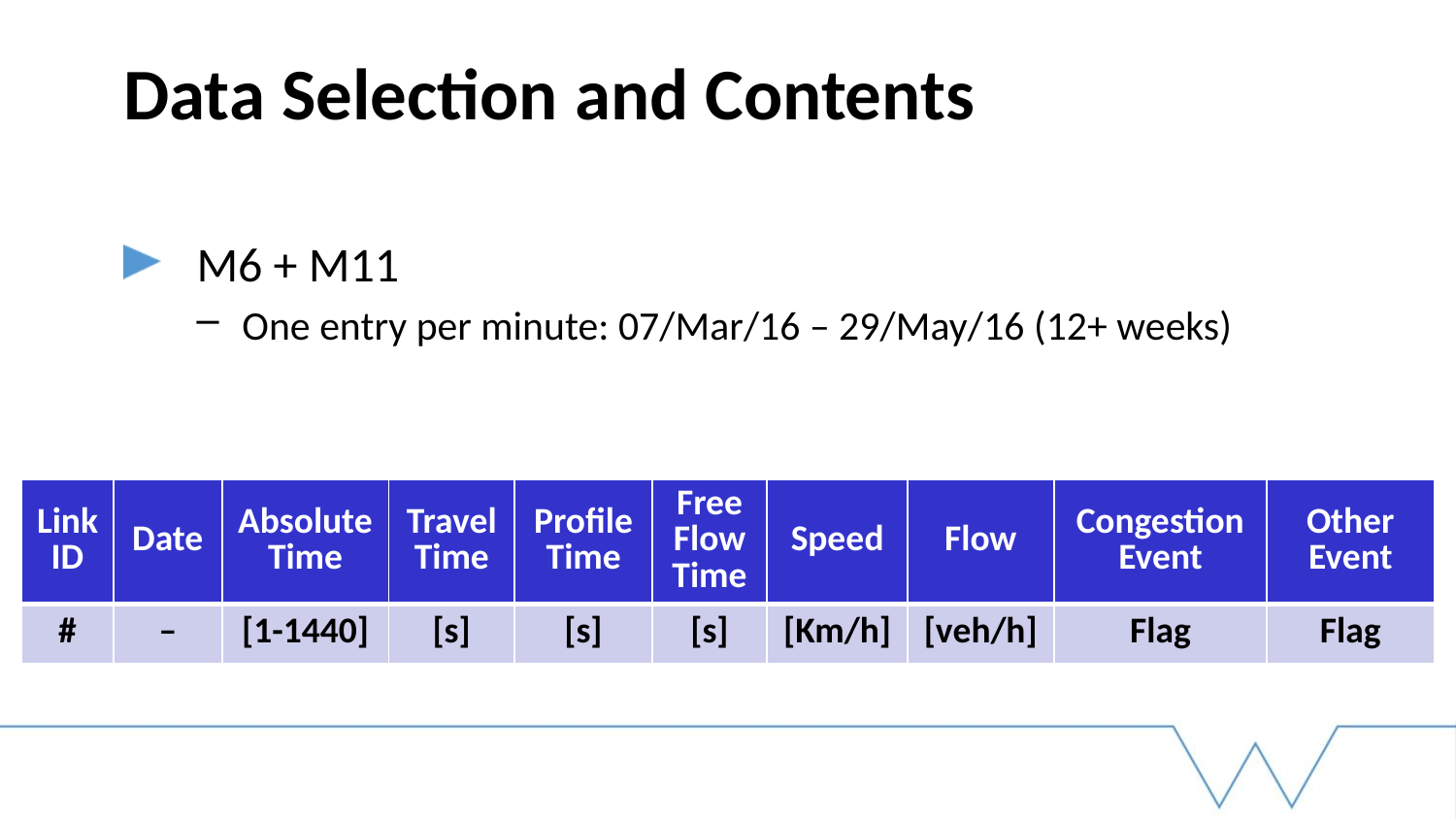

# Data Selection and Contents
M6 + M11
One entry per minute: 07/Mar/16 – 29/May/16 (12+ weeks)
| Link ID | Date | Absolute Time | Travel Time | Profile Time | Free Flow Time | Speed | Flow | Congestion Event | Other Event |
| --- | --- | --- | --- | --- | --- | --- | --- | --- | --- |
| # | – | [1-1440] | [s] | [s] | [s] | [Km/h] | [veh/h] | Flag | Flag |